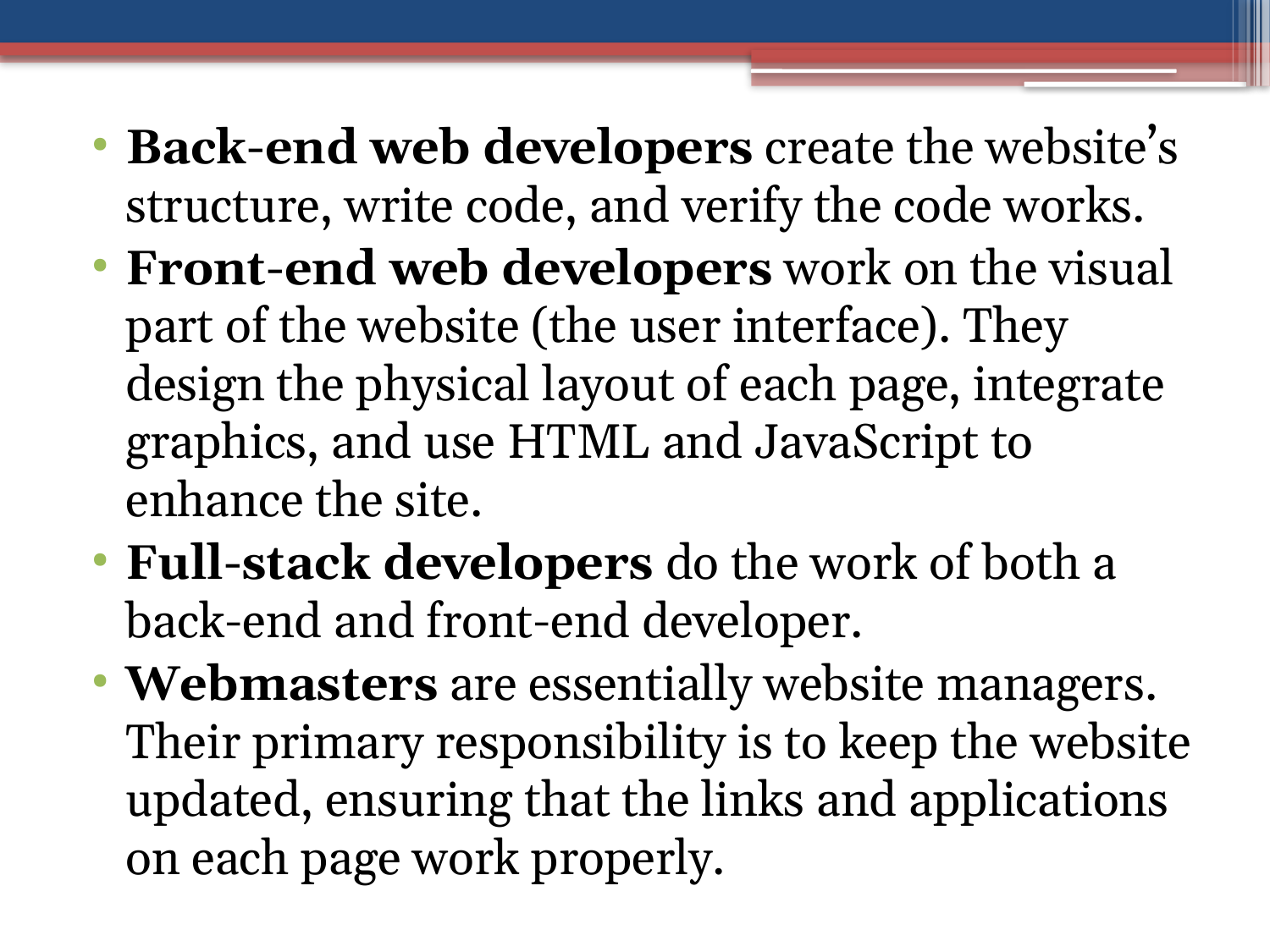

Back-end web developers create the website’s structure, write code, and verify the code works.
Front-end web developers work on the visual part of the website (the user interface). They design the physical layout of each page, integrate graphics, and use HTML and JavaScript to enhance the site.
Full-stack developers do the work of both a back-end and front-end developer.
Webmasters are essentially website managers. Their primary responsibility is to keep the website updated, ensuring that the links and applications on each page work properly.